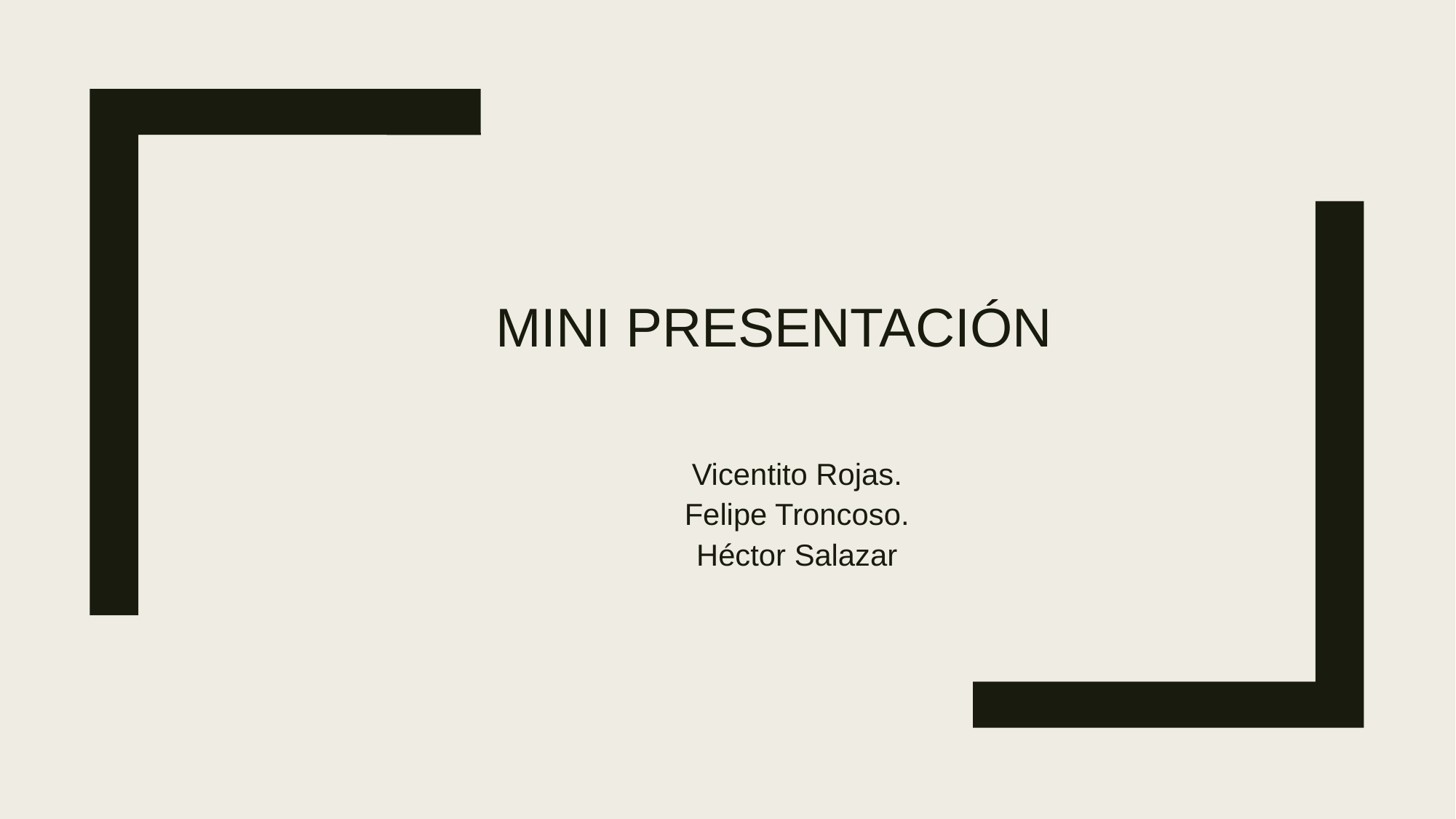

# Mini presentación
Vicentito Rojas.
Felipe Troncoso.
Héctor Salazar